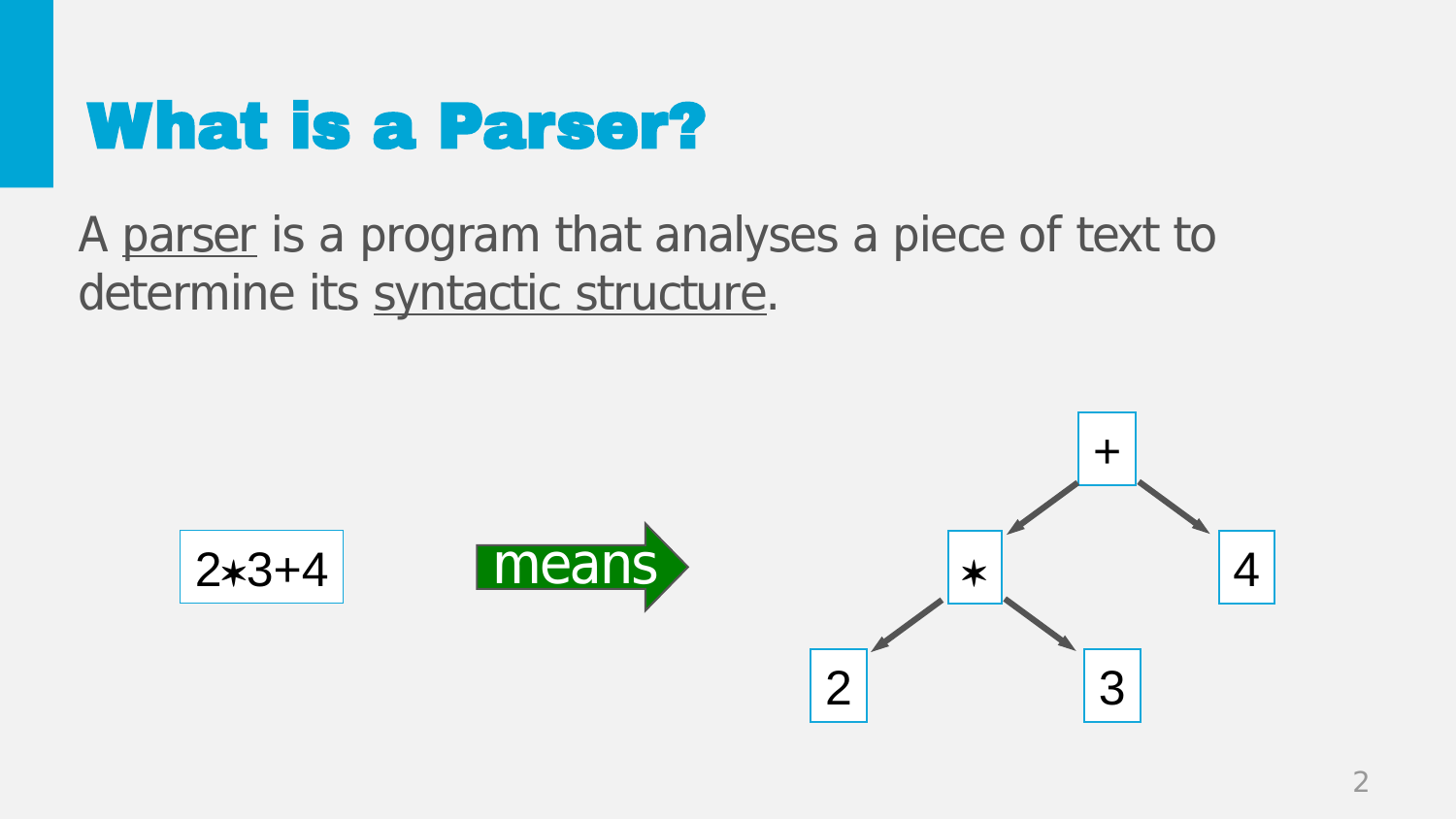

# What is a Parser?
A parser is a program that analyses a piece of text to determine its syntactic structure.
+

∗
4

2
3
means

2∗3+4
2